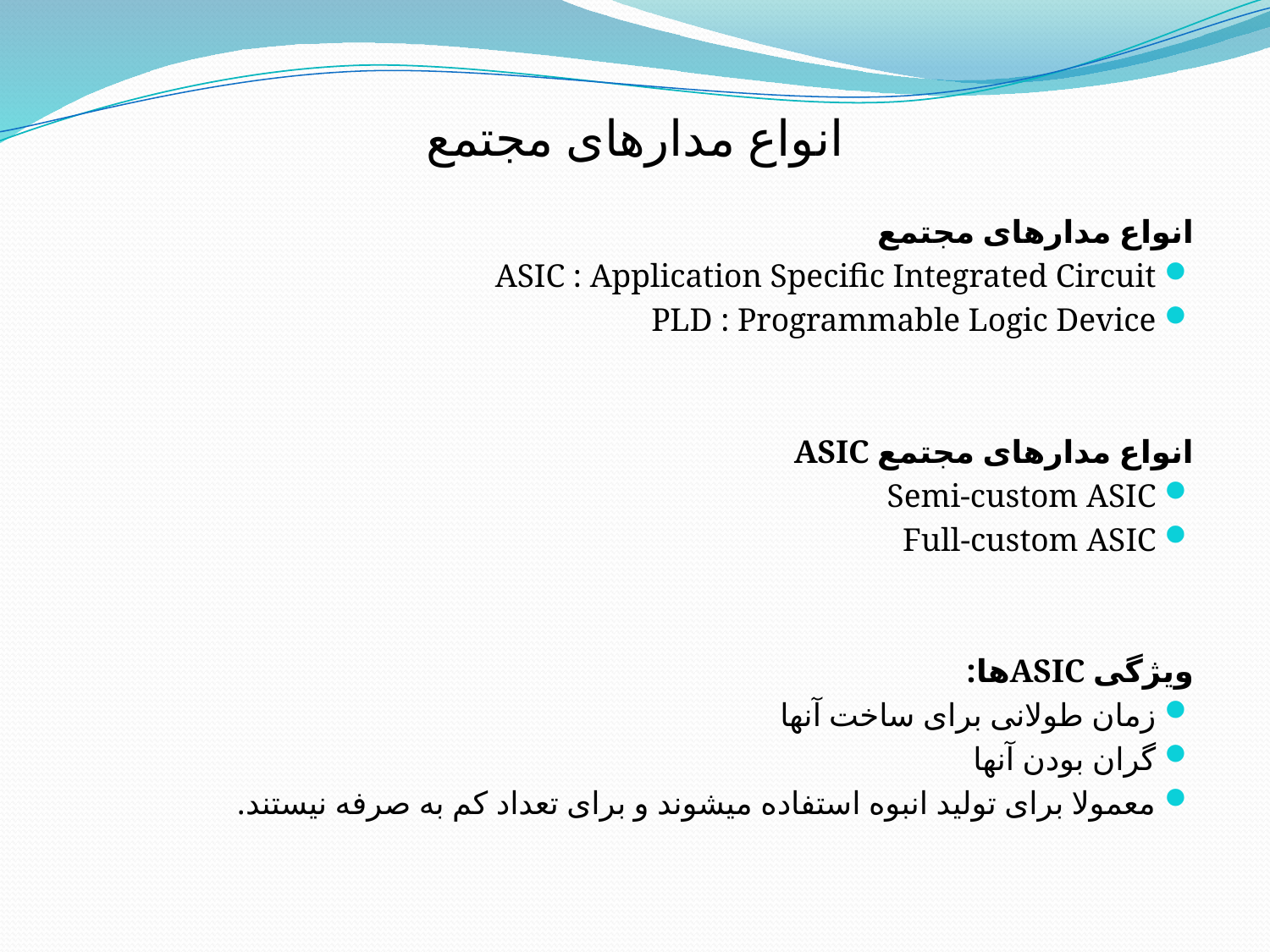

# انواع مدارهای مجتمع
انواع مدارهای مجتمع
ASIC : Application Specific Integrated Circuit
PLD : Programmable Logic Device

انواع مدارهای مجتمع ASIC
Semi-custom ASIC
Full-custom ASIC

ویژگی ASICها:
زمان طولانی برای ساخت آنها
گران بودن آنها
معمولا برای تولید انبوه استفاده می­شوند و برای تعداد کم به صرفه نیستند.